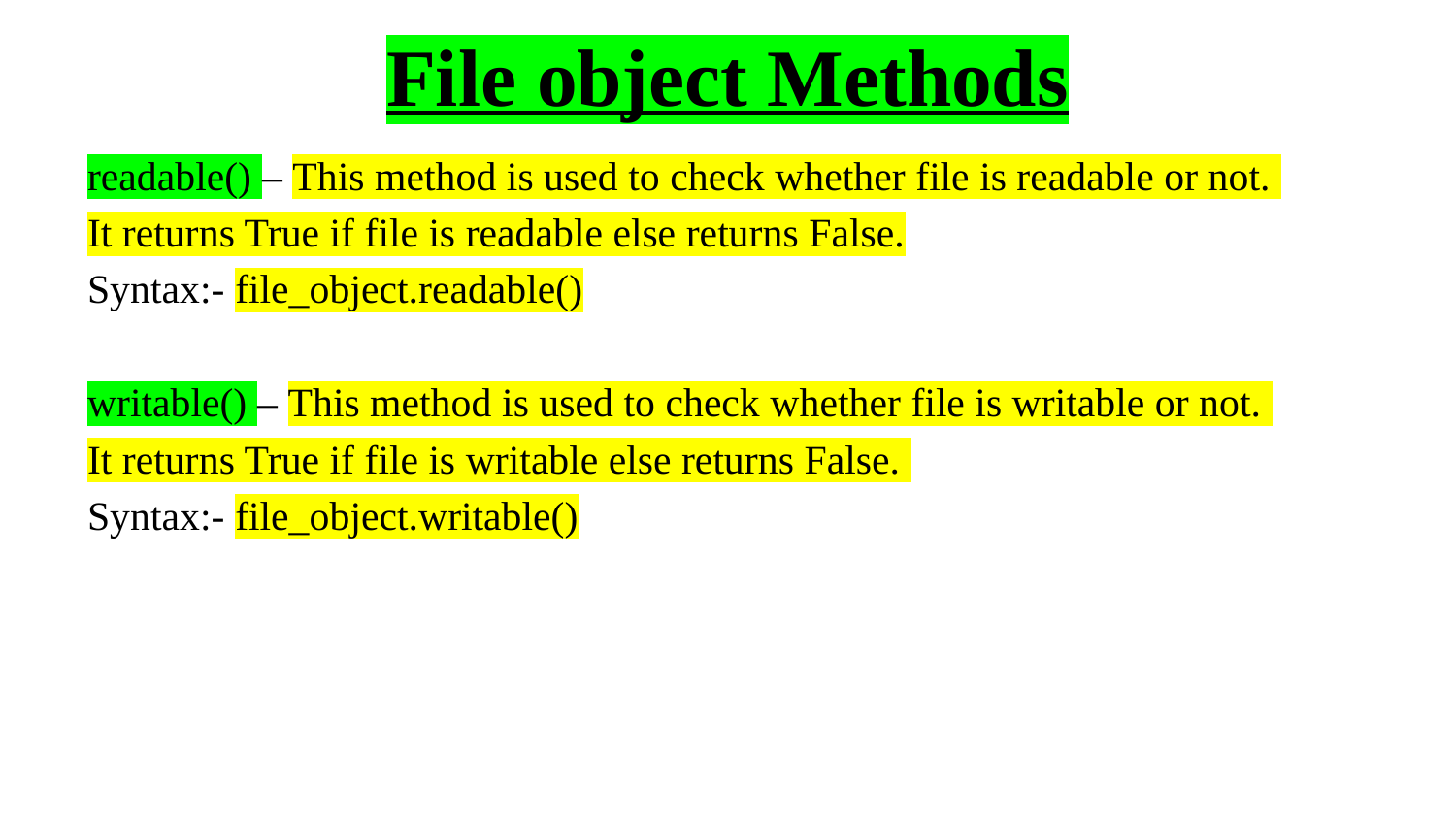

# File object Methods
readable() – This method is used to check whether file is readable or not.
It returns True if file is readable else returns False.
Syntax:- file_object.readable()

writable() – This method is used to check whether file is writable or not.
It returns True if file is writable else returns False.
Syntax:- file_object.writable()